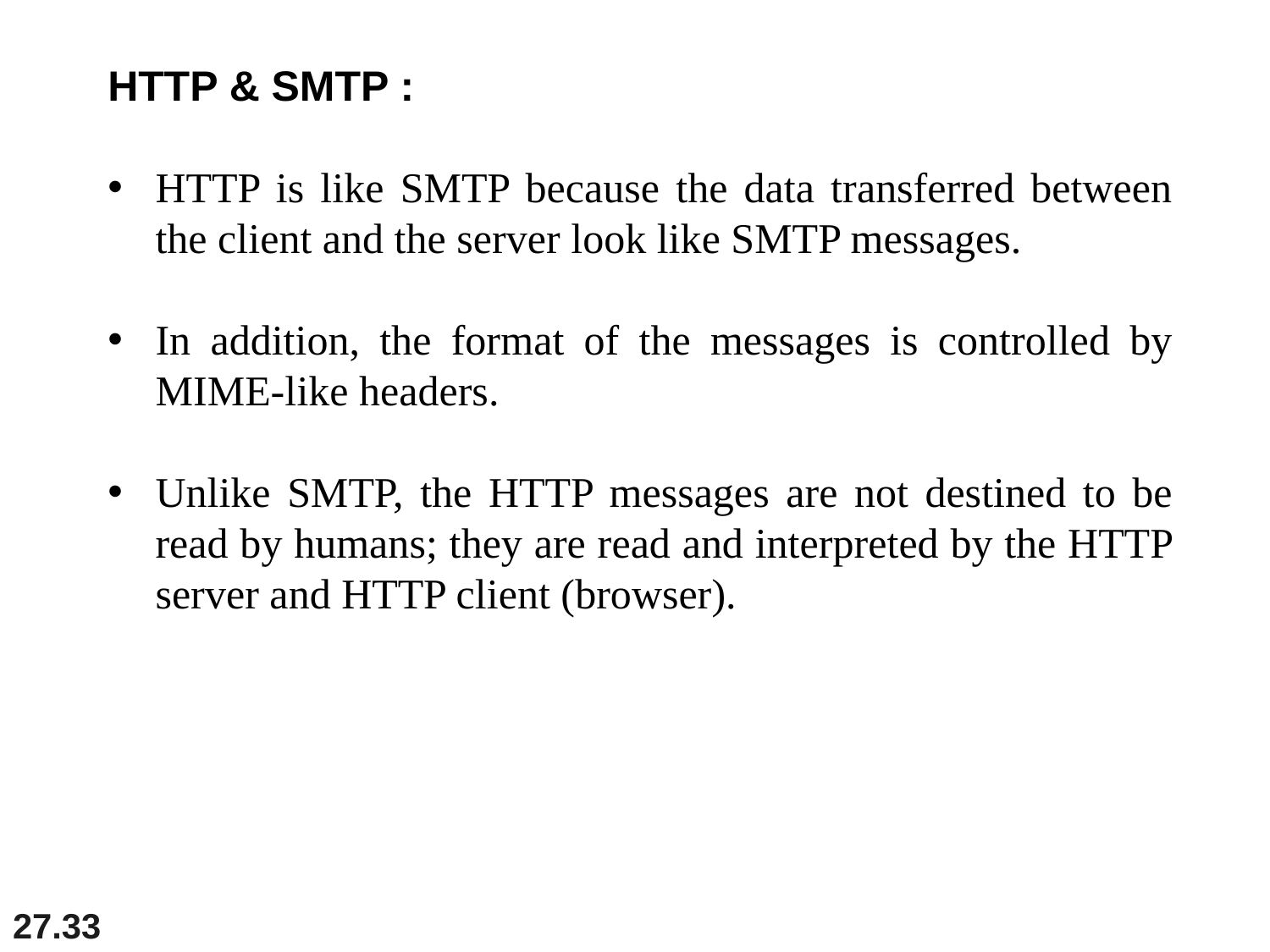

HTTP & SMTP :

HTTP is like SMTP because the data transferred between the client and the server look like SMTP messages.

In addition, the format of the messages is controlled by MIME-like headers.

Unlike SMTP, the HTTP messages are not destined to be read by humans; they are read and interpreted by the HTTP server and HTTP client (browser).

27.33